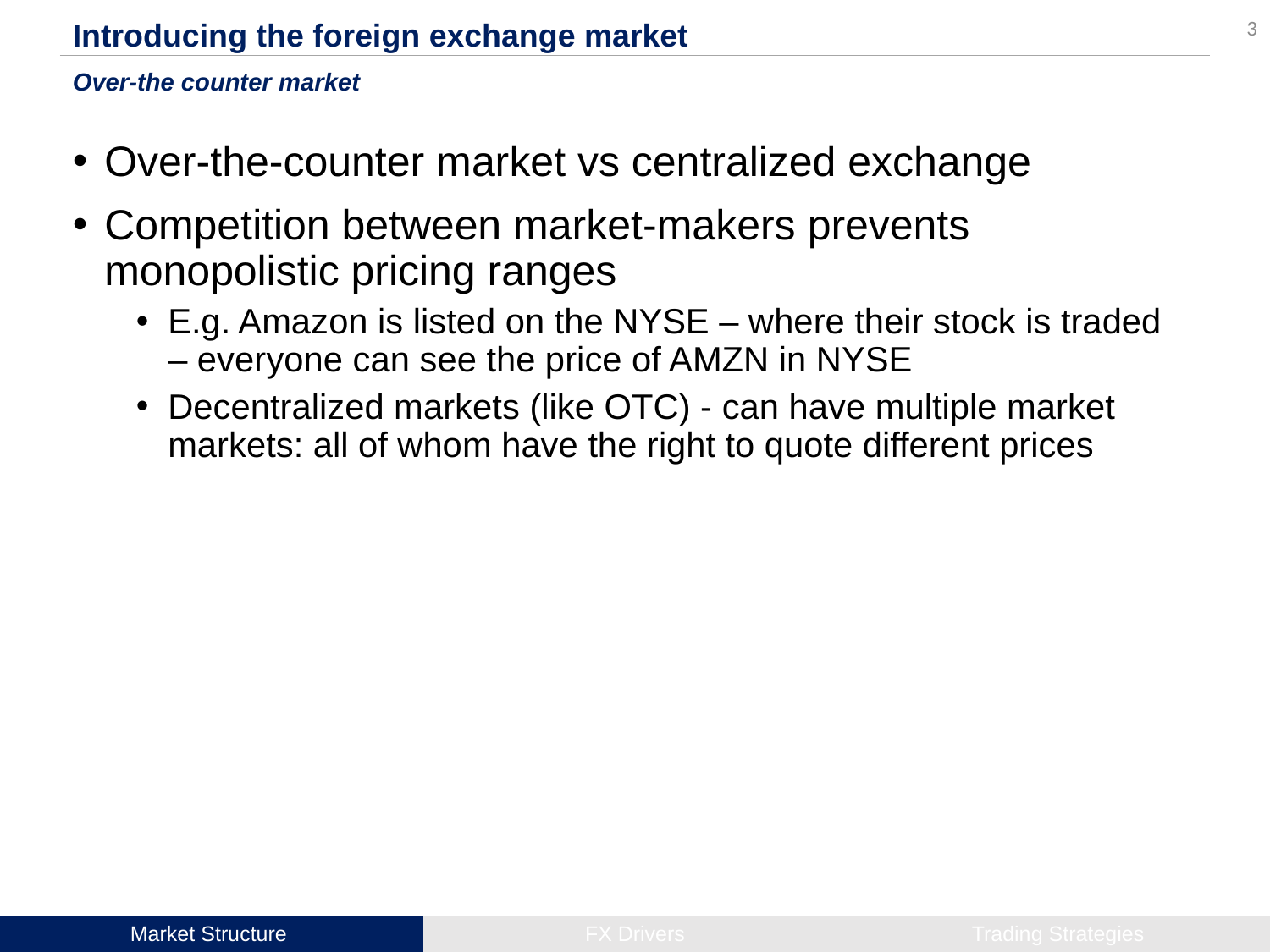

3
Introducing the foreign exchange market
Over-the counter market
Over-the-counter market vs centralized exchange
Competition between market-makers prevents monopolistic pricing ranges
E.g. Amazon is listed on the NYSE – where their stock is traded – everyone can see the price of AMZN in NYSE
Decentralized markets (like OTC) - can have multiple market markets: all of whom have the right to quote different prices
| Market Structure | FX Drivers | Trading Strategies |
| --- | --- | --- |